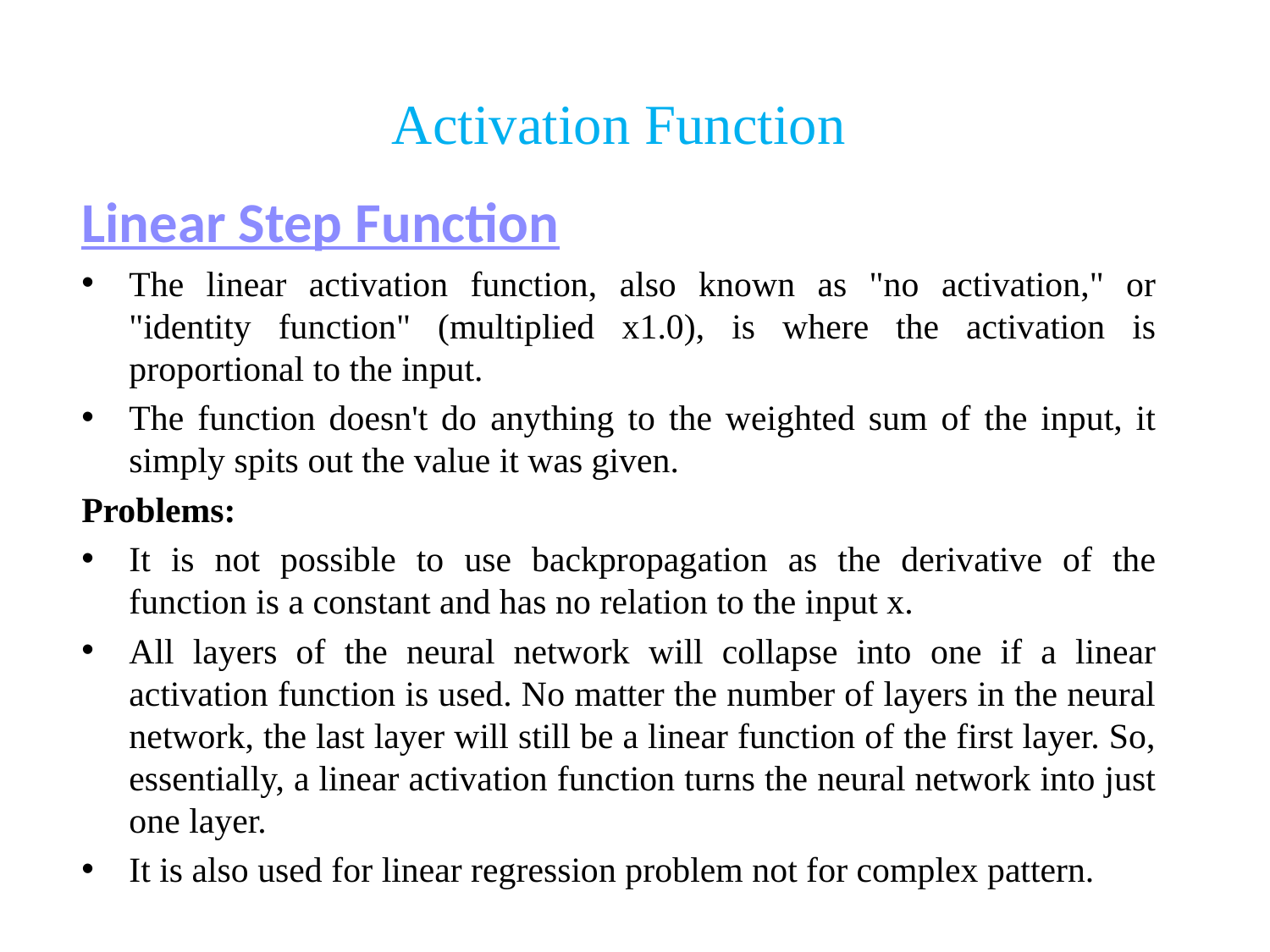

# Activation Function
Linear Step Function
The linear activation function, also known as "no activation," or "identity function" (multiplied x1.0), is where the activation is proportional to the input.
The function doesn't do anything to the weighted sum of the input, it simply spits out the value it was given.
Problems:
It is not possible to use backpropagation as the derivative of the function is a constant and has no relation to the input x.
All layers of the neural network will collapse into one if a linear activation function is used. No matter the number of layers in the neural network, the last layer will still be a linear function of the first layer. So, essentially, a linear activation function turns the neural network into just one layer.
It is also used for linear regression problem not for complex pattern.